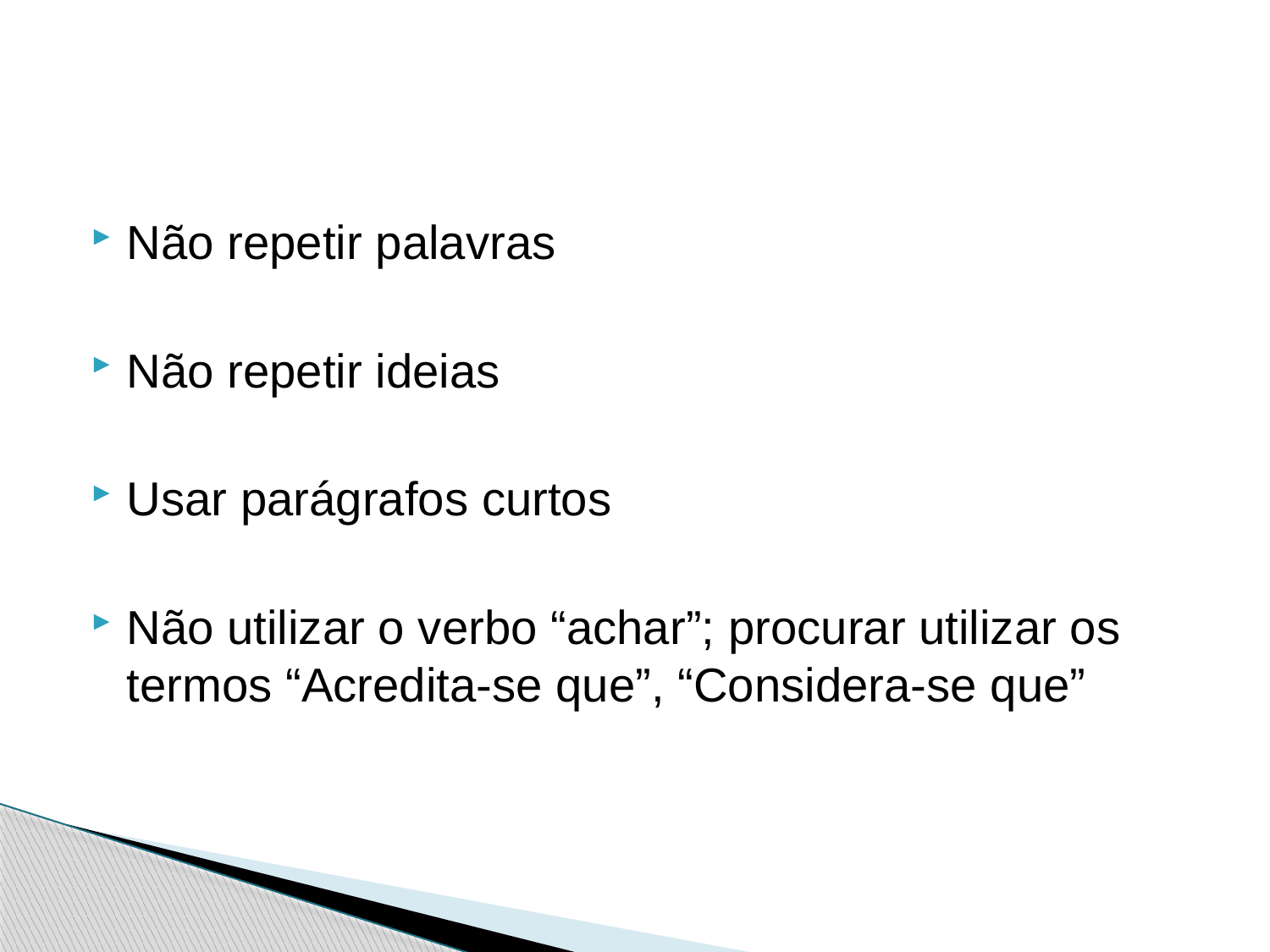

Não repetir palavras

Não repetir ideias

Usar parágrafos curtos

Não utilizar o verbo “achar”; procurar utilizar os termos “Acredita-se que”, “Considera-se que”